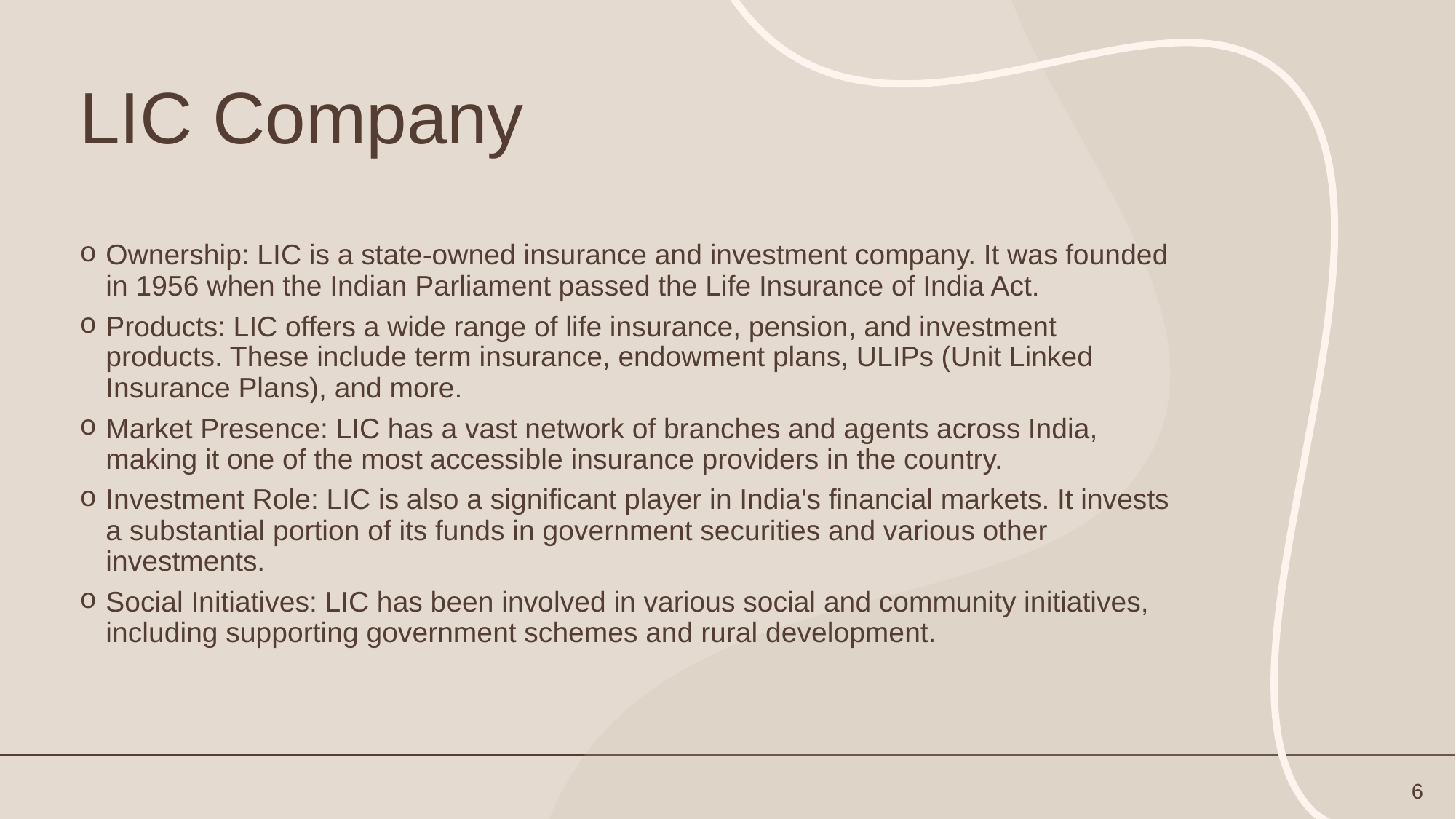

# LIC Company

Ownership: LIC is a state-owned insurance and investment company. It was founded in 1956 when the Indian Parliament passed the Life Insurance of India Act.
Products: LIC offers a wide range of life insurance, pension, and investment products. These include term insurance, endowment plans, ULIPs (Unit Linked Insurance Plans), and more.
Market Presence: LIC has a vast network of branches and agents across India, making it one of the most accessible insurance providers in the country.
Investment Role: LIC is also a significant player in India's financial markets. It invests a substantial portion of its funds in government securities and various other investments.
Social Initiatives: LIC has been involved in various social and community initiatives, including supporting government schemes and rural development.
6